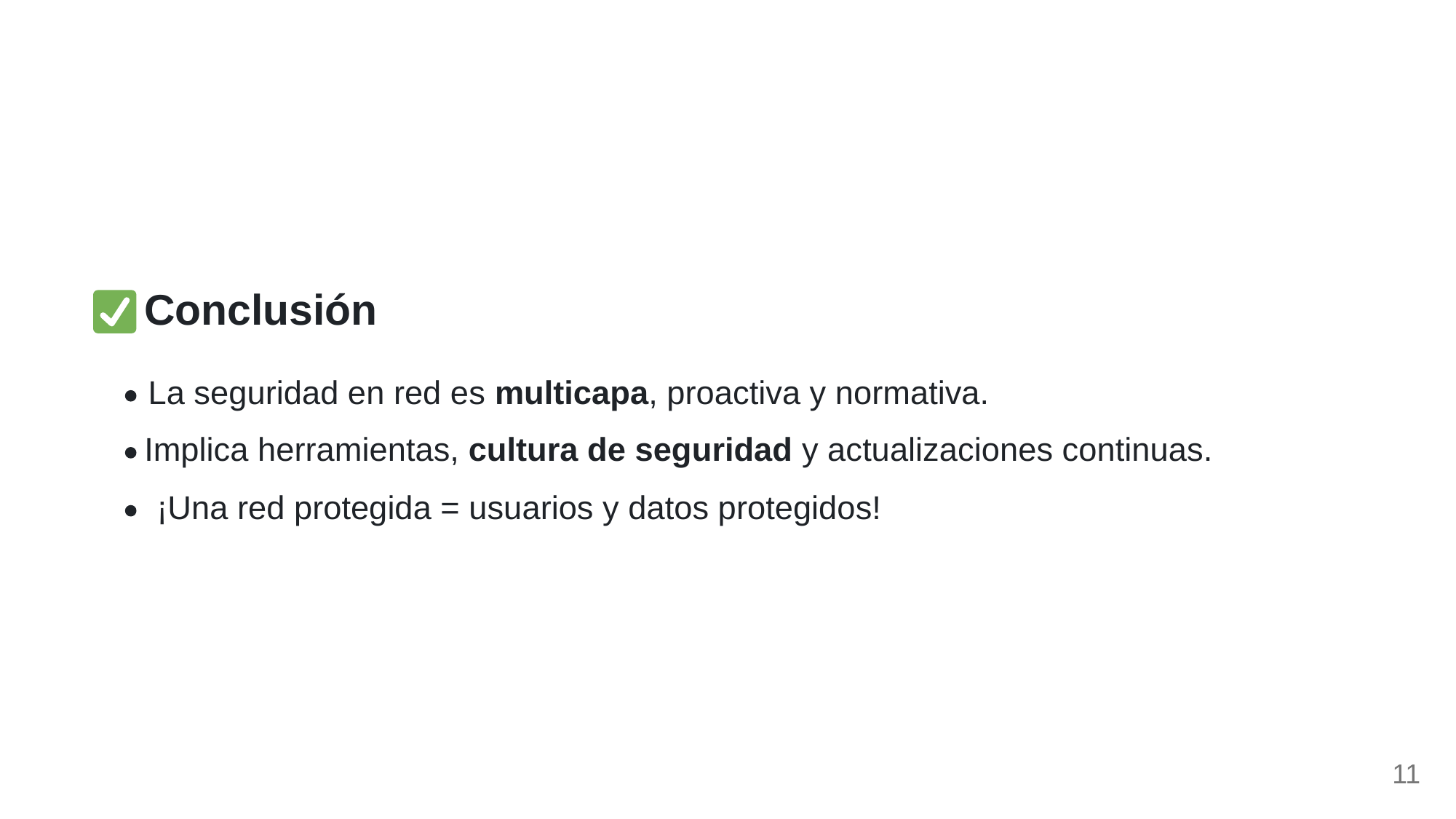

Conclusión

La seguridad en red es multicapa, proactiva y normativa.

Implica herramientas, cultura de seguridad y actualizaciones continuas.

¡Una red protegida = usuarios y datos protegidos!

11